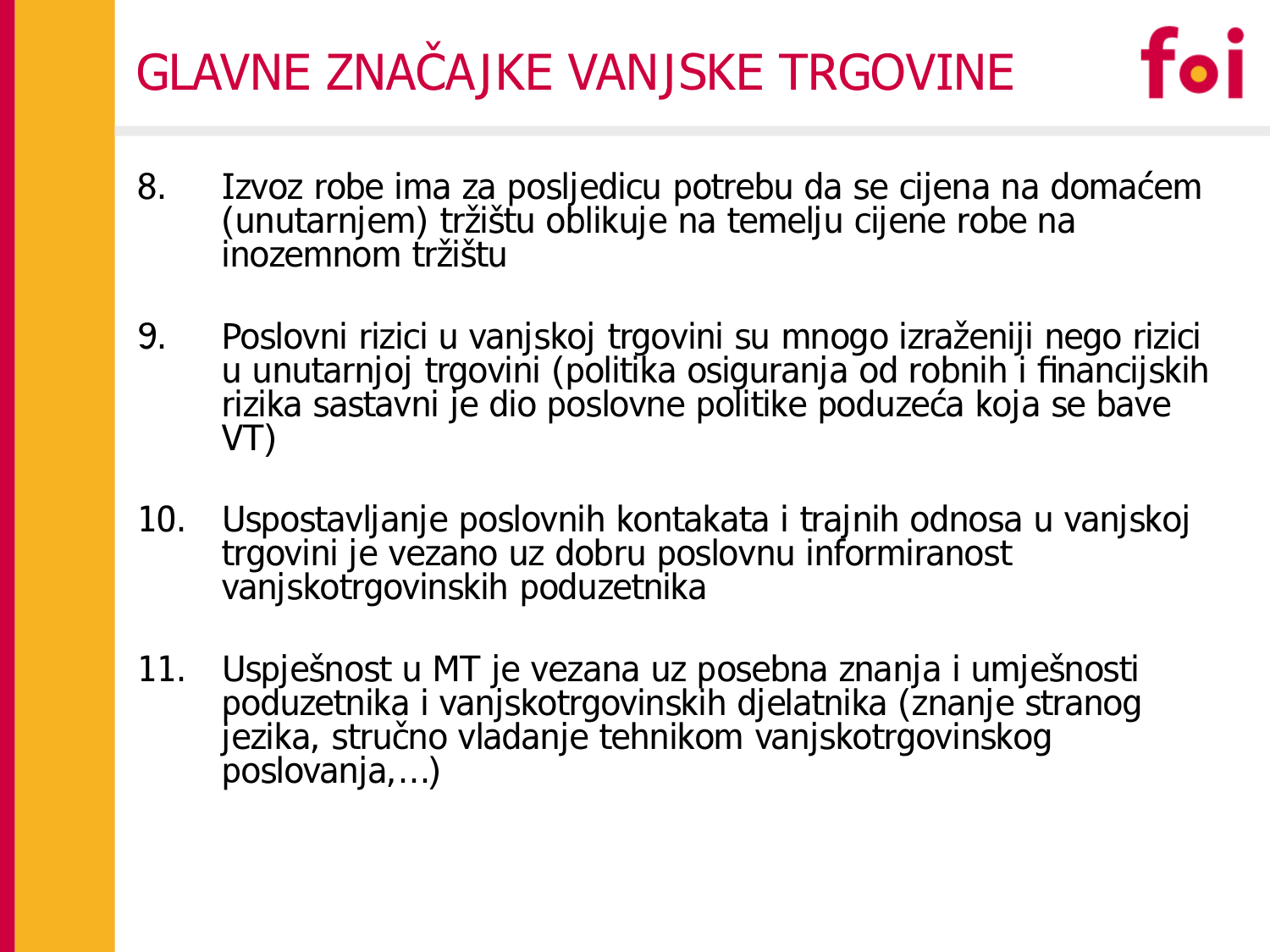

# GLAVNE ZNAČAJKE VANJSKE TRGOVINE
Izvoz robe ima za posljedicu potrebu da se cijena na domaćem (unutarnjem) tržištu oblikuje na temelju cijene robe na inozemnom tržištu

Poslovni rizici u vanjskoj trgovini su mnogo izraženiji nego rizici u unutarnjoj trgovini (politika osiguranja od robnih i financijskih rizika sastavni je dio poslovne politike poduzeća koja se bave VT)

Uspostavljanje poslovnih kontakata i trajnih odnosa u vanjskoj trgovini je vezano uz dobru poslovnu informiranost vanjskotrgovinskih poduzetnika

Uspješnost u MT je vezana uz posebna znanja i umješnosti poduzetnika i vanjskotrgovinskih djelatnika (znanje stranog jezika, stručno vladanje tehnikom vanjskotrgovinskog poslovanja,...)